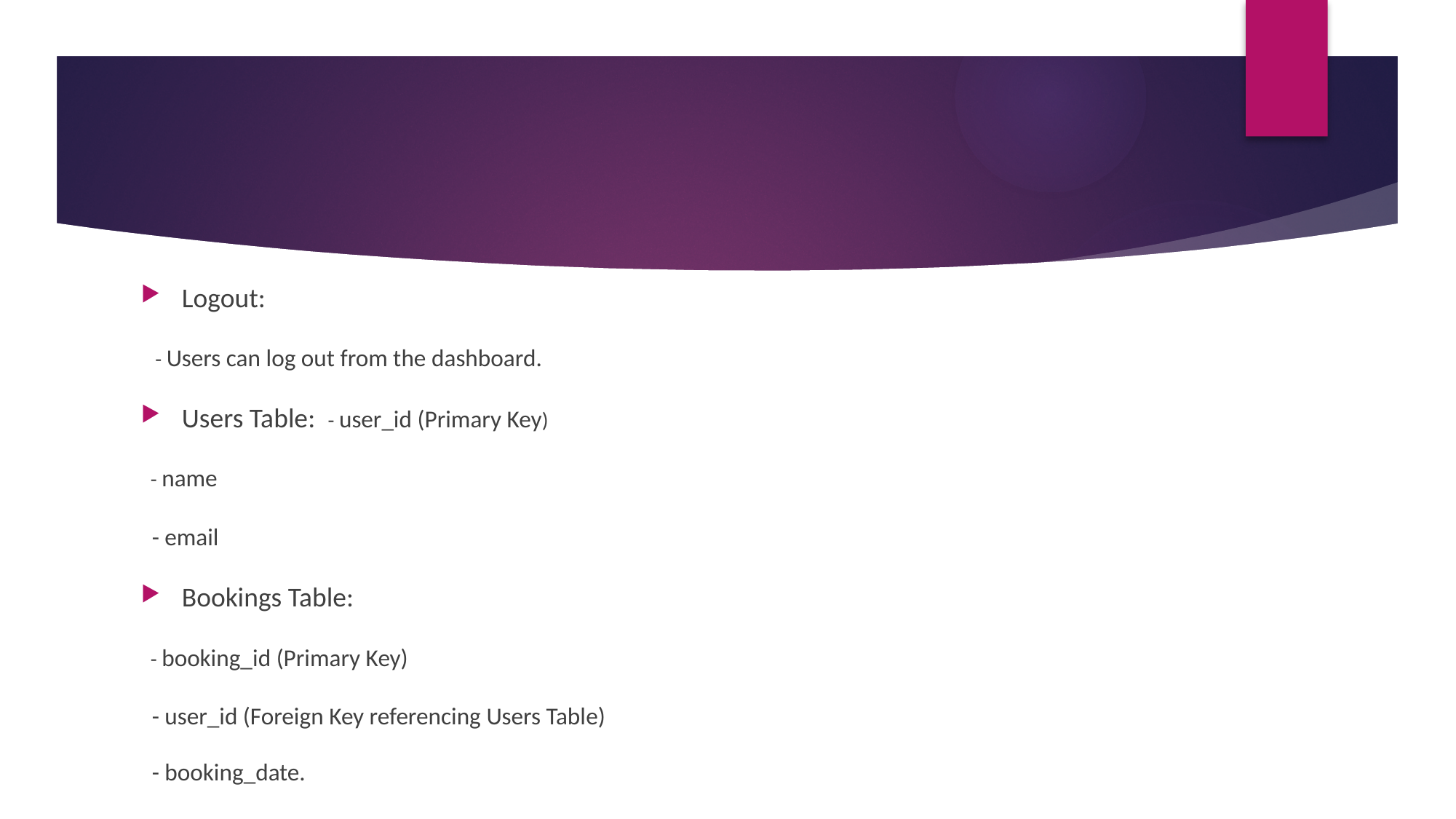

#
Logout:
   - Users can log out from the dashboard.
Users Table:  - user_id (Primary Key)
  - name
  - email
Bookings Table:
  - booking_id (Primary Key)
  - user_id (Foreign Key referencing Users Table)
  - booking_date.